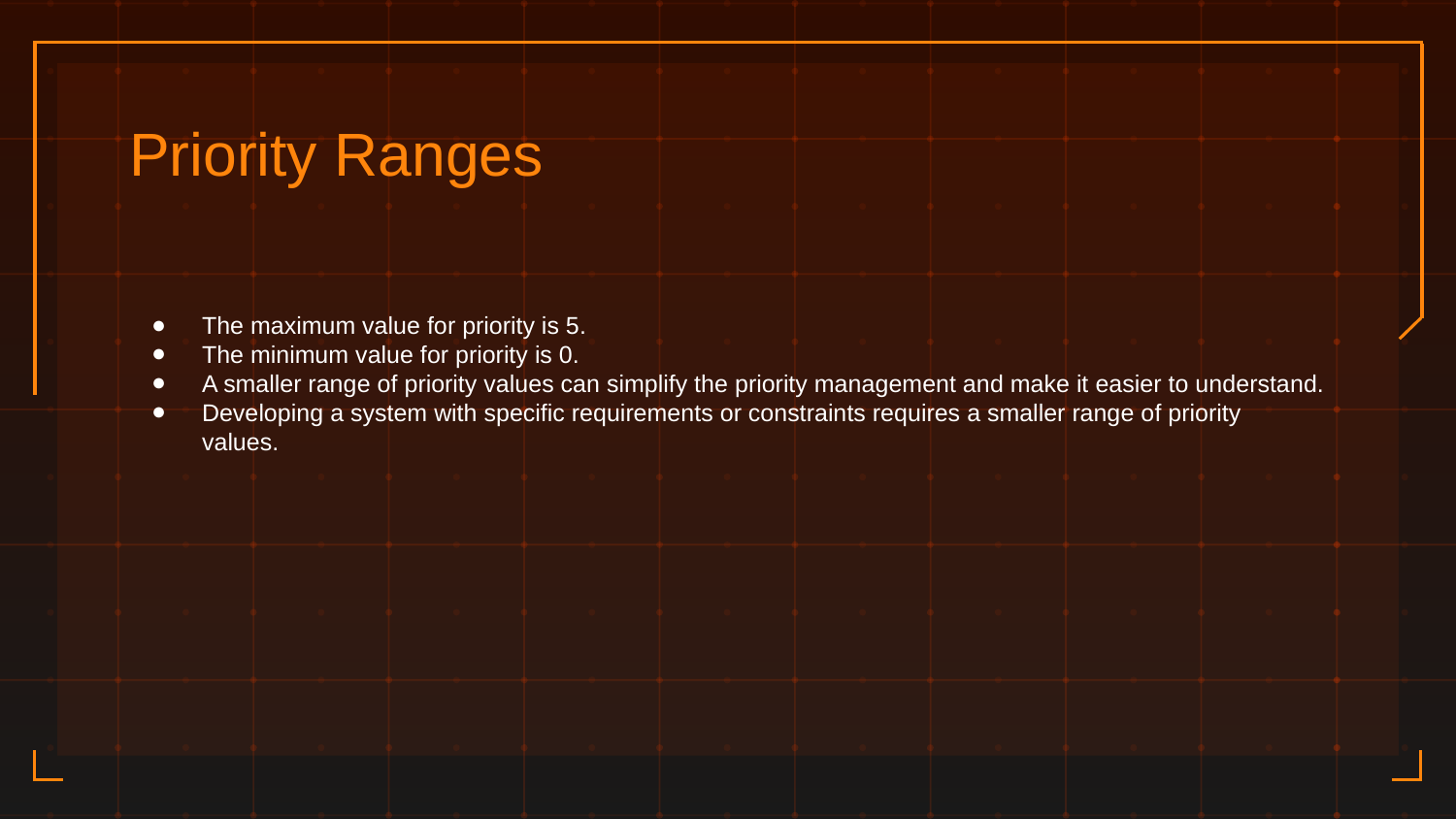

# Priority Ranges
The maximum value for priority is 5.
The minimum value for priority is 0.
A smaller range of priority values can simplify the priority management and make it easier to understand.
Developing a system with specific requirements or constraints requires a smaller range of priority values.